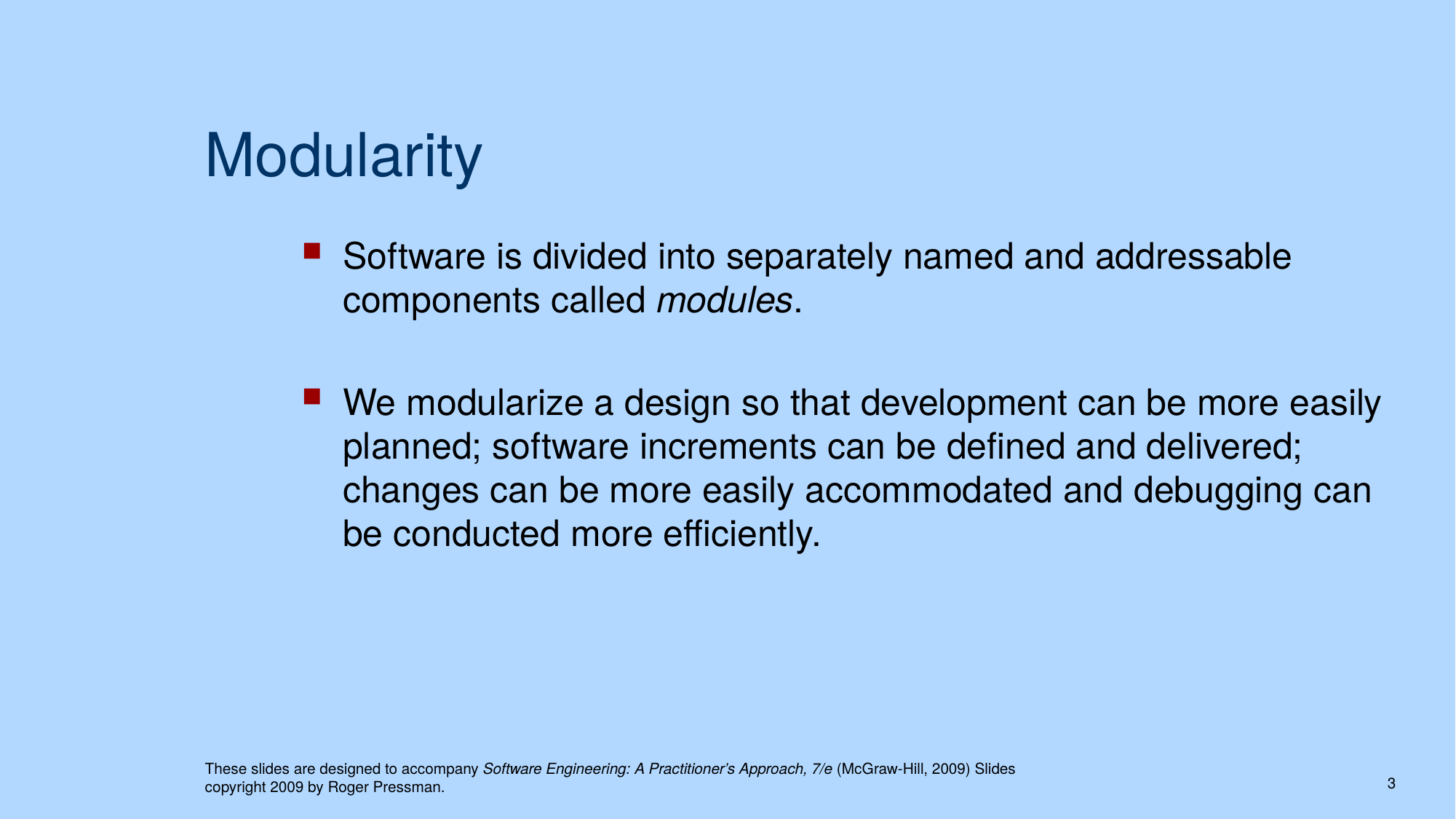

# Modularity
Software is divided into separately named and addressable components called modules.

We modularize a design so that development can be more easily planned; software increments can be defined and delivered; changes can be more easily accommodated and debugging can be conducted more efficiently.
These slides are designed to accompany Software Engineering: A Practitioner’s Approach, 7/e (McGraw-Hill, 2009) Slides copyright 2009 by Roger Pressman.
3